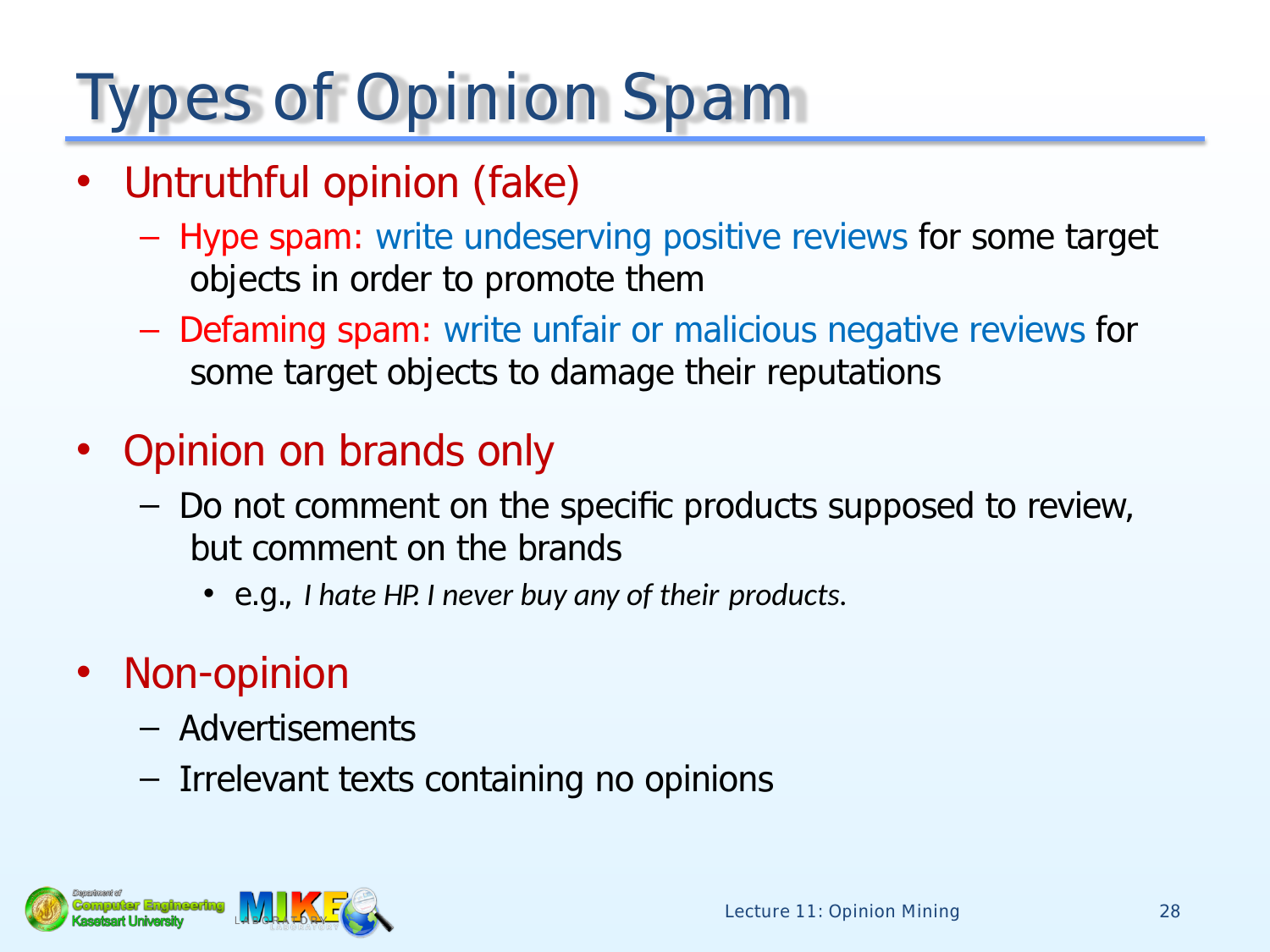

# Types of Opinion Spam
Untruthful opinion (fake)
Hype spam: write undeserving positive reviews for some target  objects in order to promote them
Defaming spam: write unfair or malicious negative reviews for  some target objects to damage their reputations
Opinion on brands only
Do not comment on the specific products supposed to review,  but comment on the brands
e.g., I hate HP. I never buy any of their products.

Non-opinion
Advertisements
Irrelevant texts containing no opinions
Lecture 11: Opinion Mining
28